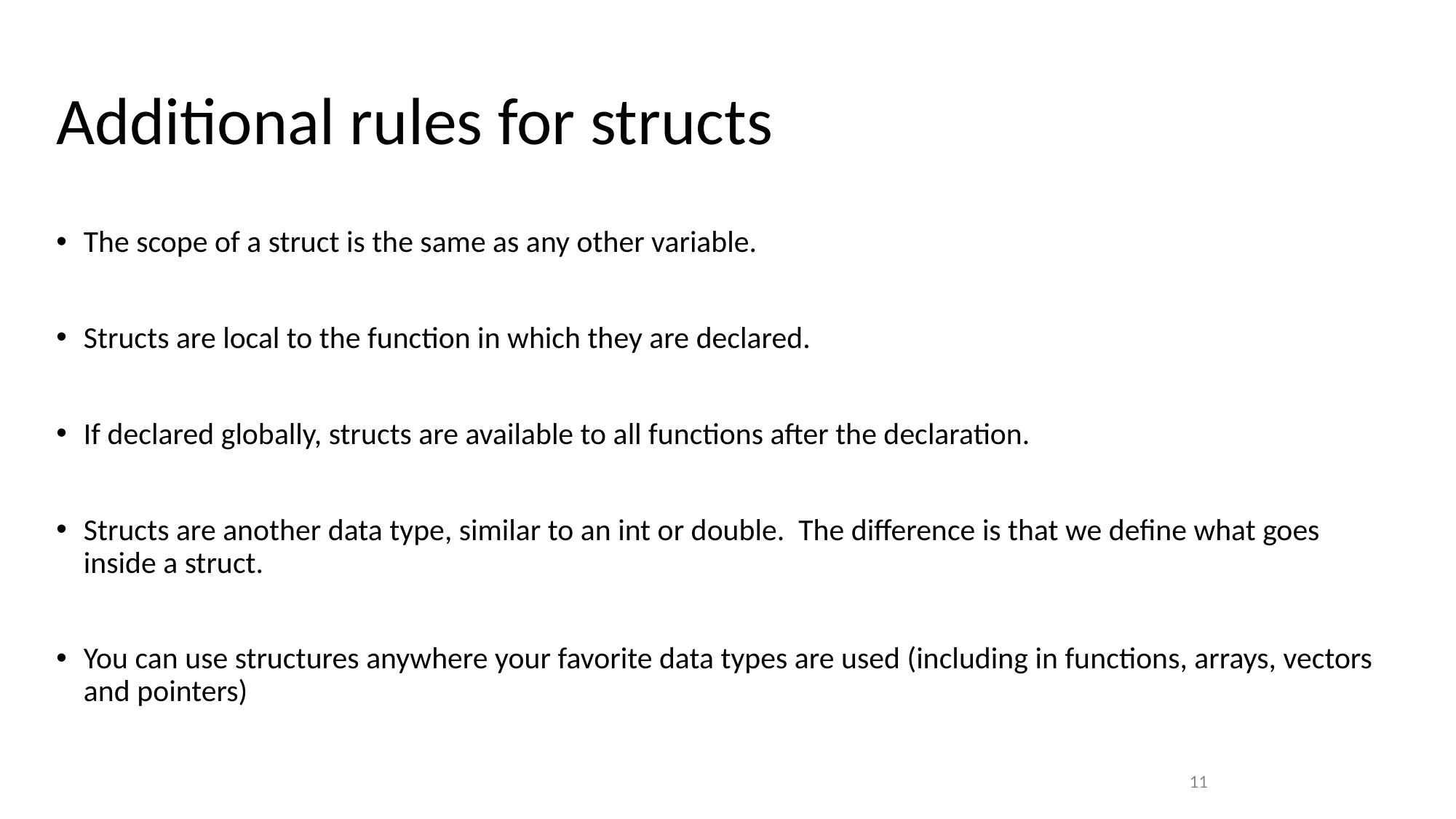

# Additional rules for structs
The scope of a struct is the same as any other variable.

Structs are local to the function in which they are declared.

If declared globally, structs are available to all functions after the declaration.

Structs are another data type, similar to an int or double.  The difference is that we define what goes inside a struct.

You can use structures anywhere your favorite data types are used (including in functions, arrays, vectors and pointers)

11